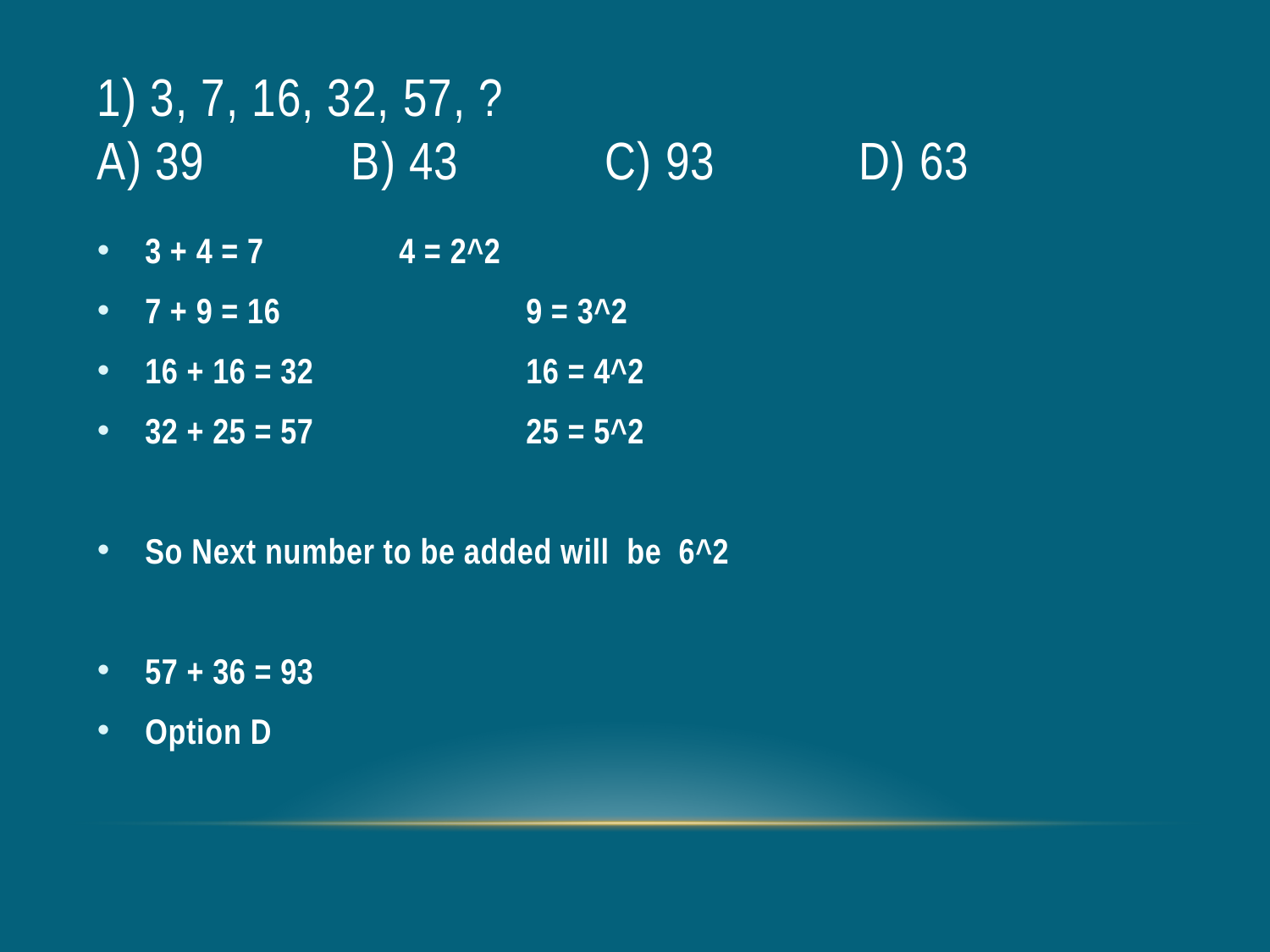

# 1) 3, 7, 16, 32, 57, ? a) 39 		b) 43		c) 93		d) 63
3 + 4 = 7		4 = 2^2
7 + 9 = 16		9 = 3^2
16 + 16 = 32		16 = 4^2
32 + 25 = 57 		25 = 5^2

So Next number to be added will  be  6^2

57 + 36 = 93
Option D